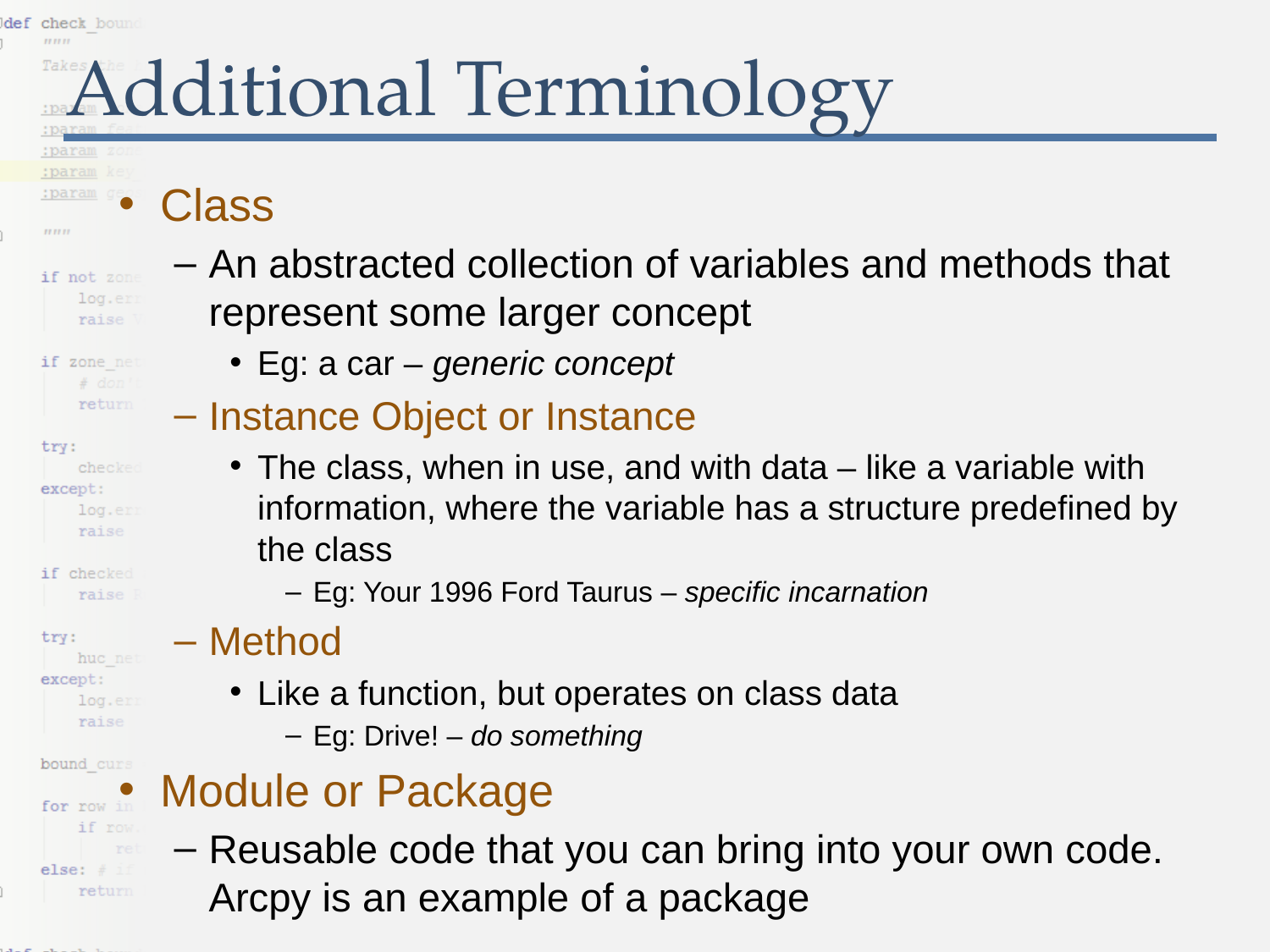

# Additional Terminology
Class
An abstracted collection of variables and methods that represent some larger concept
Eg: a car – generic concept
Instance Object or Instance
The class, when in use, and with data – like a variable with information, where the variable has a structure predefined by the class
Eg: Your 1996 Ford Taurus – specific incarnation
Method
Like a function, but operates on class data
Eg: Drive! – do something
Module or Package
Reusable code that you can bring into your own code. Arcpy is an example of a package